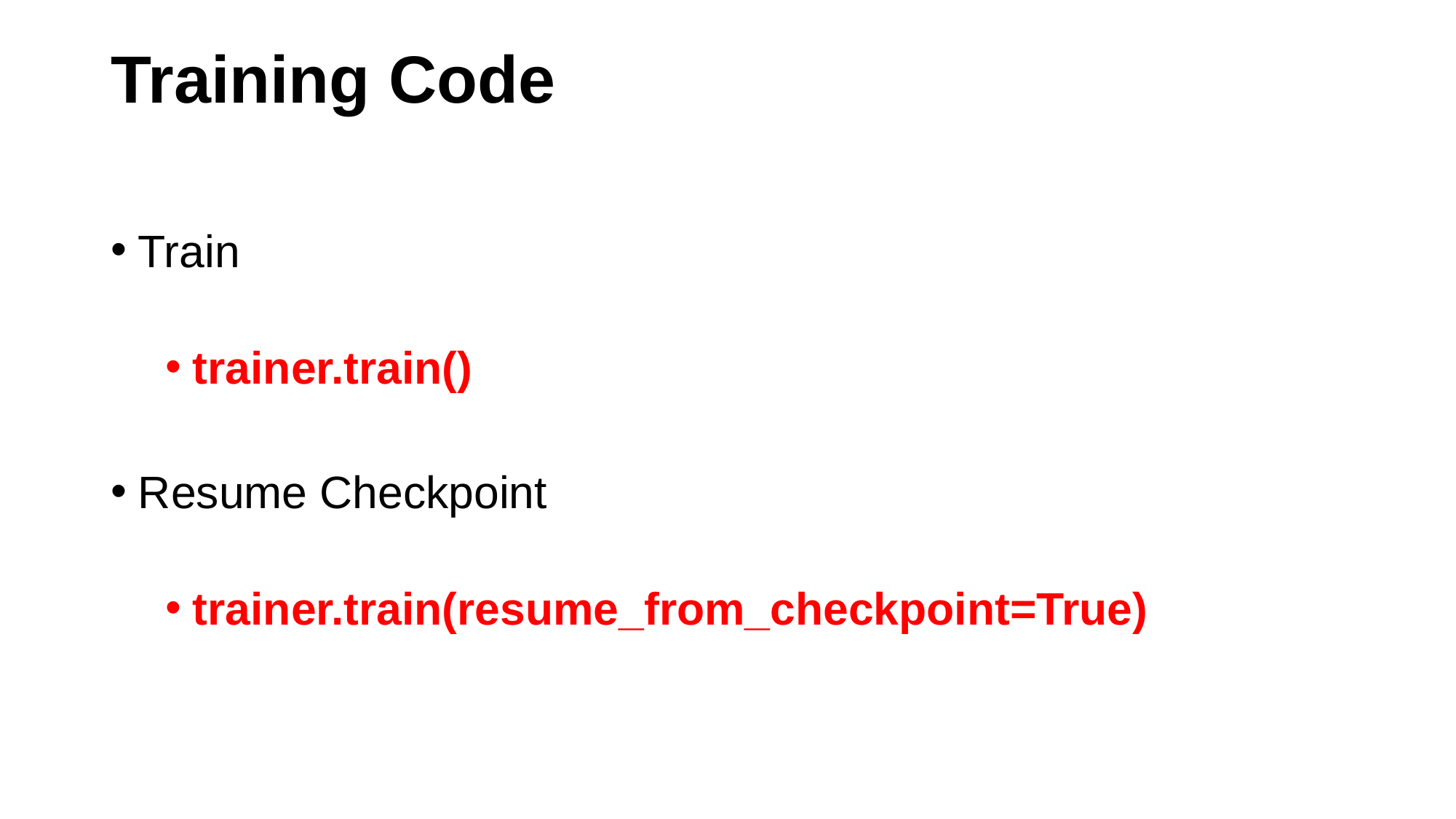

# Training Code
Train
trainer.train()
Resume Checkpoint
trainer.train(resume_from_checkpoint=True)